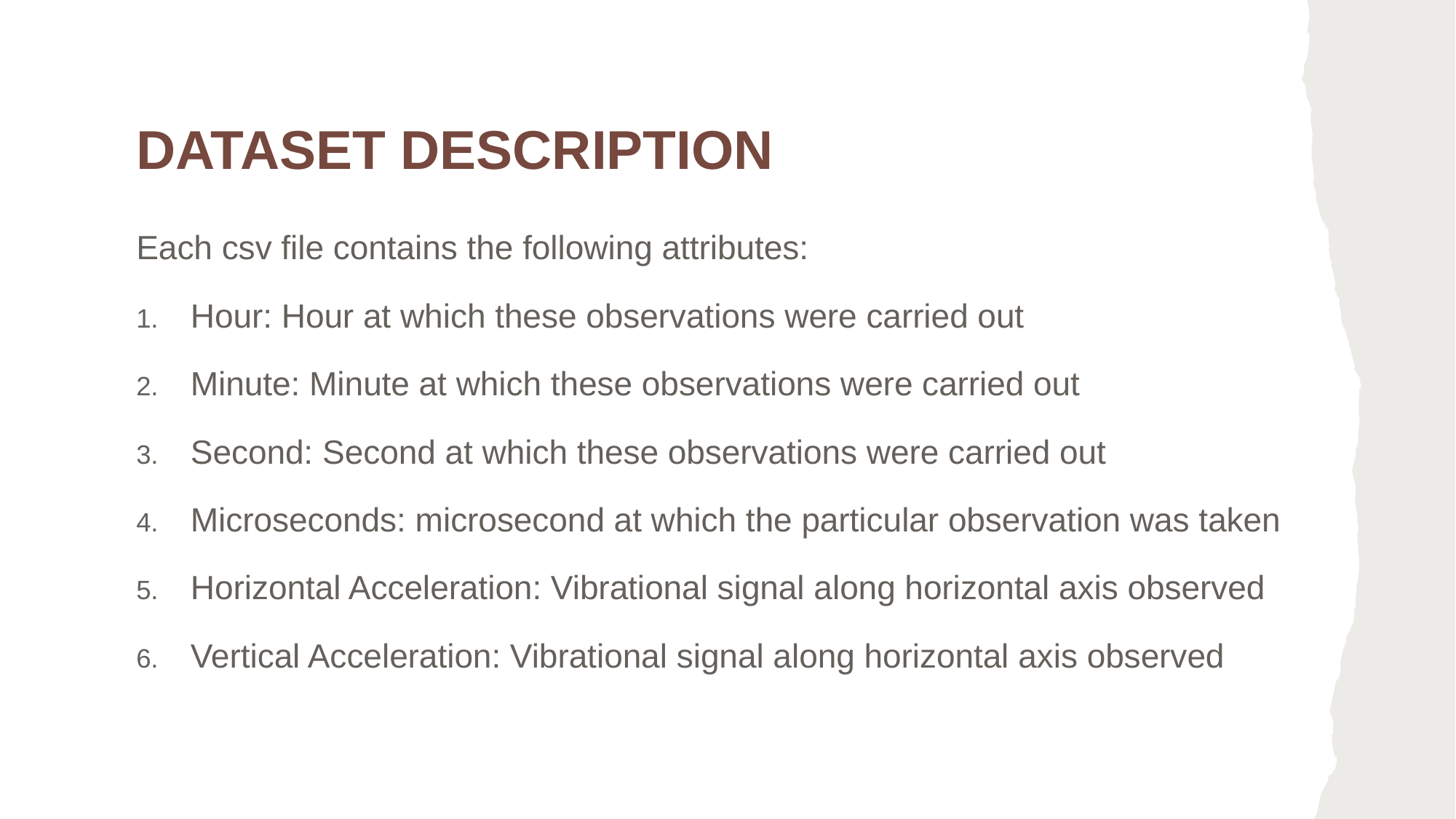

# DATASET Description
Each csv file contains the following attributes:
Hour: Hour at which these observations were carried out
Minute: Minute at which these observations were carried out
Second: Second at which these observations were carried out
Microseconds: microsecond at which the particular observation was taken
Horizontal Acceleration: Vibrational signal along horizontal axis observed
Vertical Acceleration: Vibrational signal along horizontal axis observed